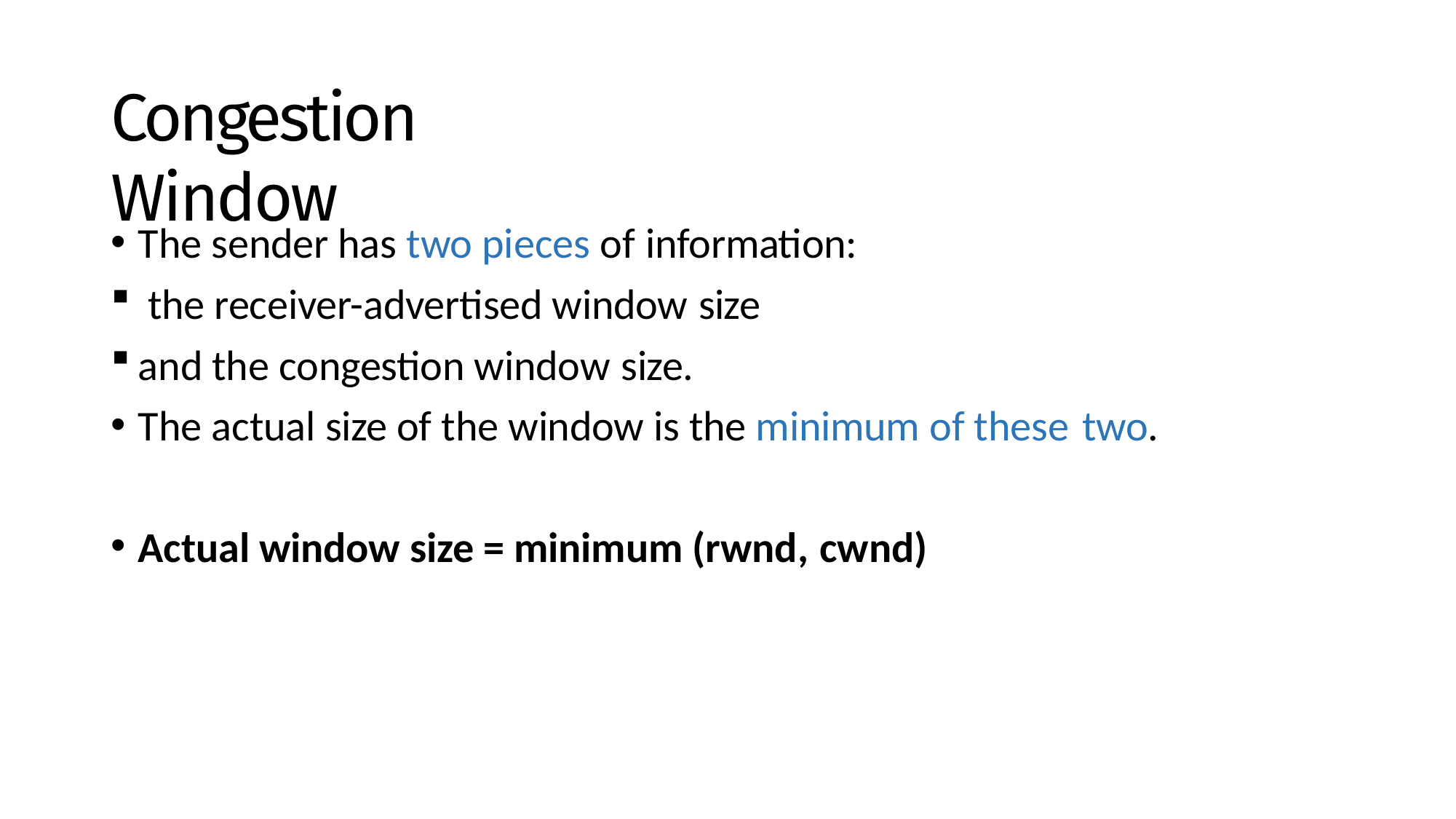

# Congestion Window
The sender has two pieces of information:
the receiver-advertised window size
and the congestion window size.
The actual size of the window is the minimum of these two.

Actual window size = minimum (rwnd, cwnd)